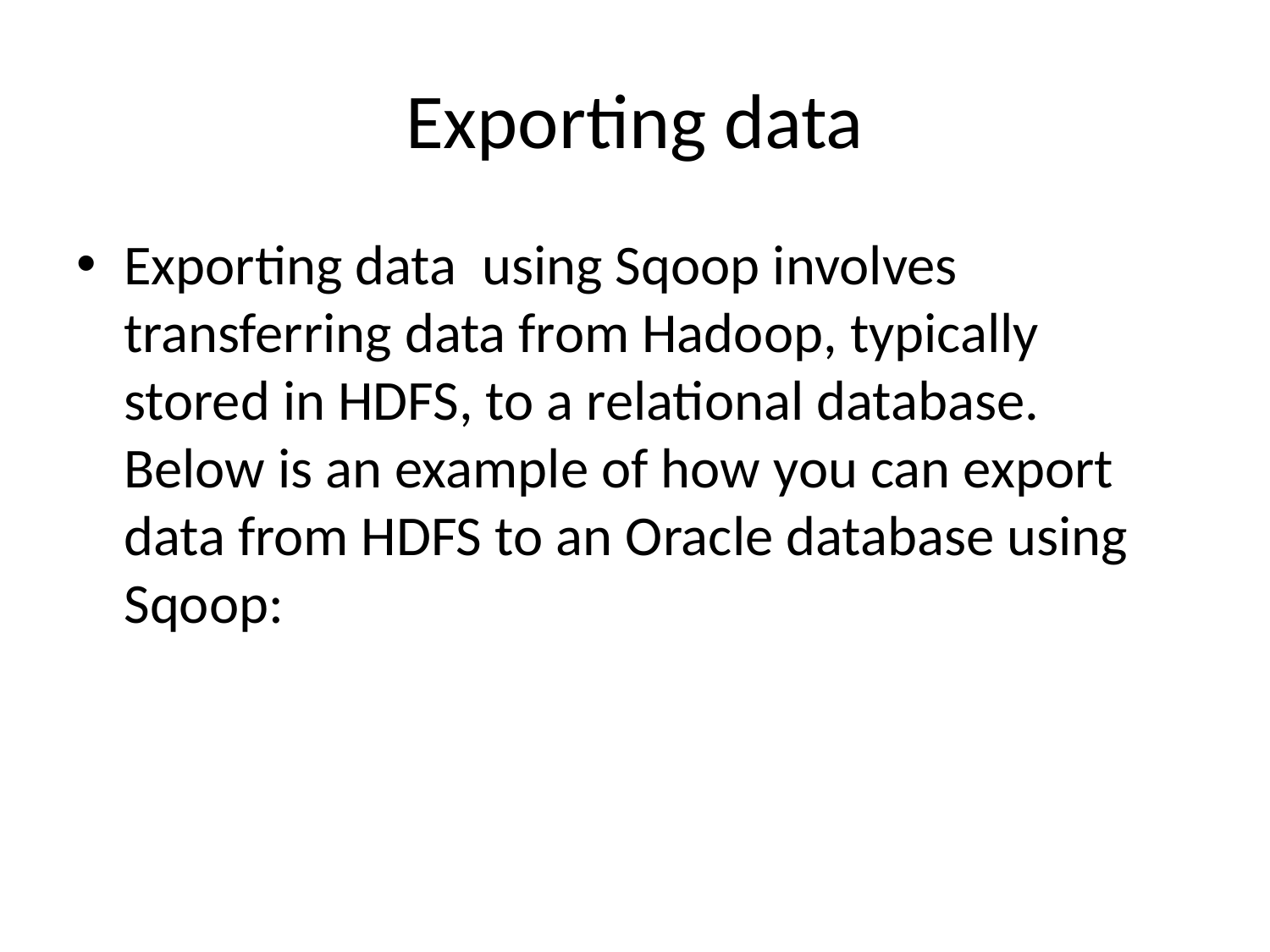

# Exporting data
Exporting data  using Sqoop involves transferring data from Hadoop, typically stored in HDFS, to a relational database. Below is an example of how you can export data from HDFS to an Oracle database using Sqoop: